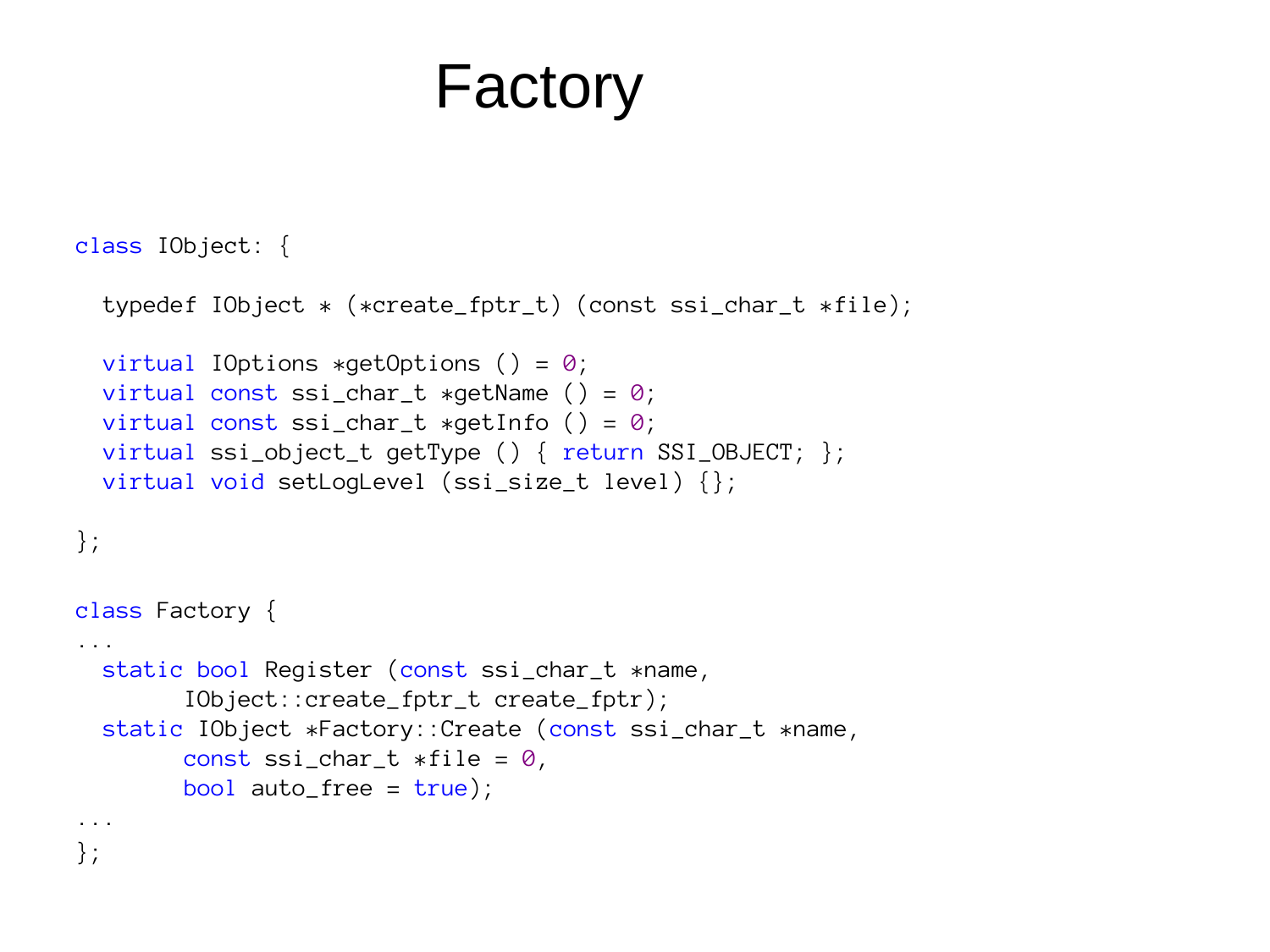

# Factory
class IObject: {
  typedef IObject * (*create_fptr_t) (const ssi_char_t *file);
  virtual IOptions *getOptions () = 0;
  virtual const ssi_char_t *getName () = 0;
  virtual const ssi_char_t *getInfo () = 0;
  virtual ssi_object_t getType () { return SSI_OBJECT; };
  virtual void setLogLevel (ssi_size_t level) {};
};

class Factory {
...
  static bool Register (const ssi_char_t *name,
        IObject::create_fptr_t create_fptr);
  static IObject *Factory::Create (const ssi_char_t *name,
        const ssi_char_t *file = 0,
        bool auto_free = true);
...
};